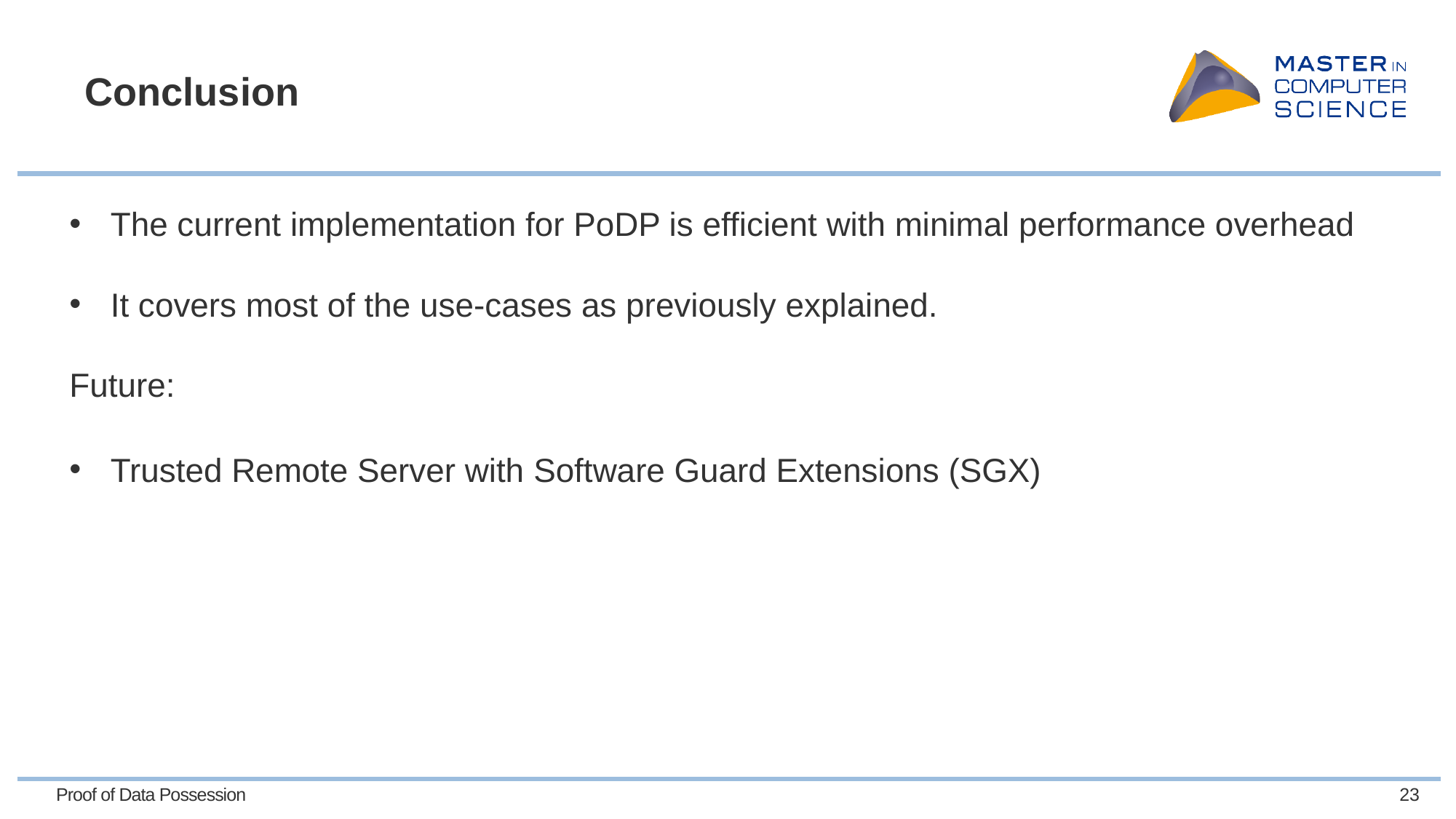

# Conclusion
The current implementation for PoDP is efficient with minimal performance overhead

It covers most of the use-cases as previously explained.

Future:

Trusted Remote Server with Software Guard Extensions (SGX)
Proof of Data Possession
23